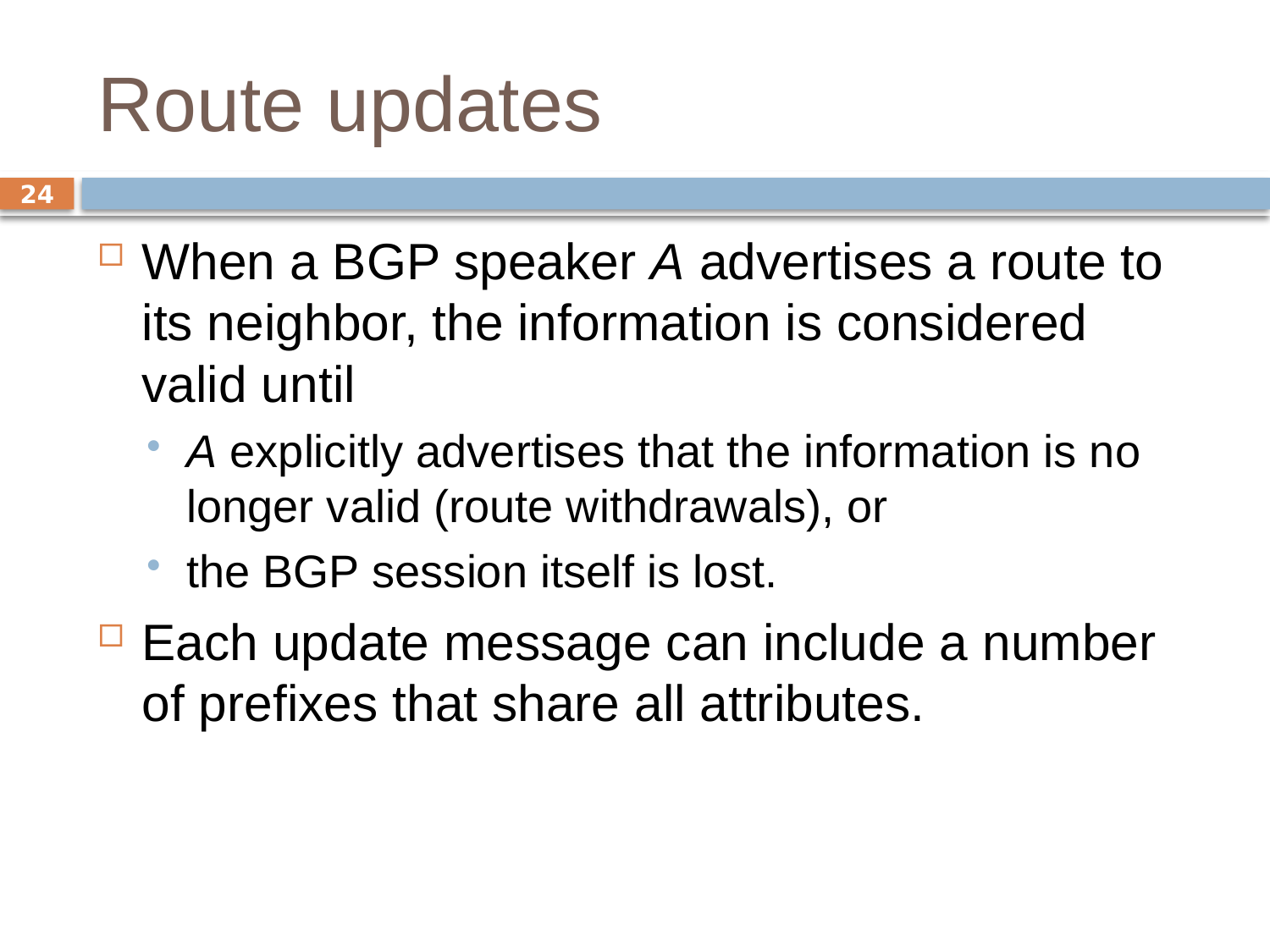

# Route updates
24
When a BGP speaker A advertises a route to its neighbor, the information is considered valid until
A explicitly advertises that the information is no longer valid (route withdrawals), or
the BGP session itself is lost.
Each update message can include a number of prefixes that share all attributes.